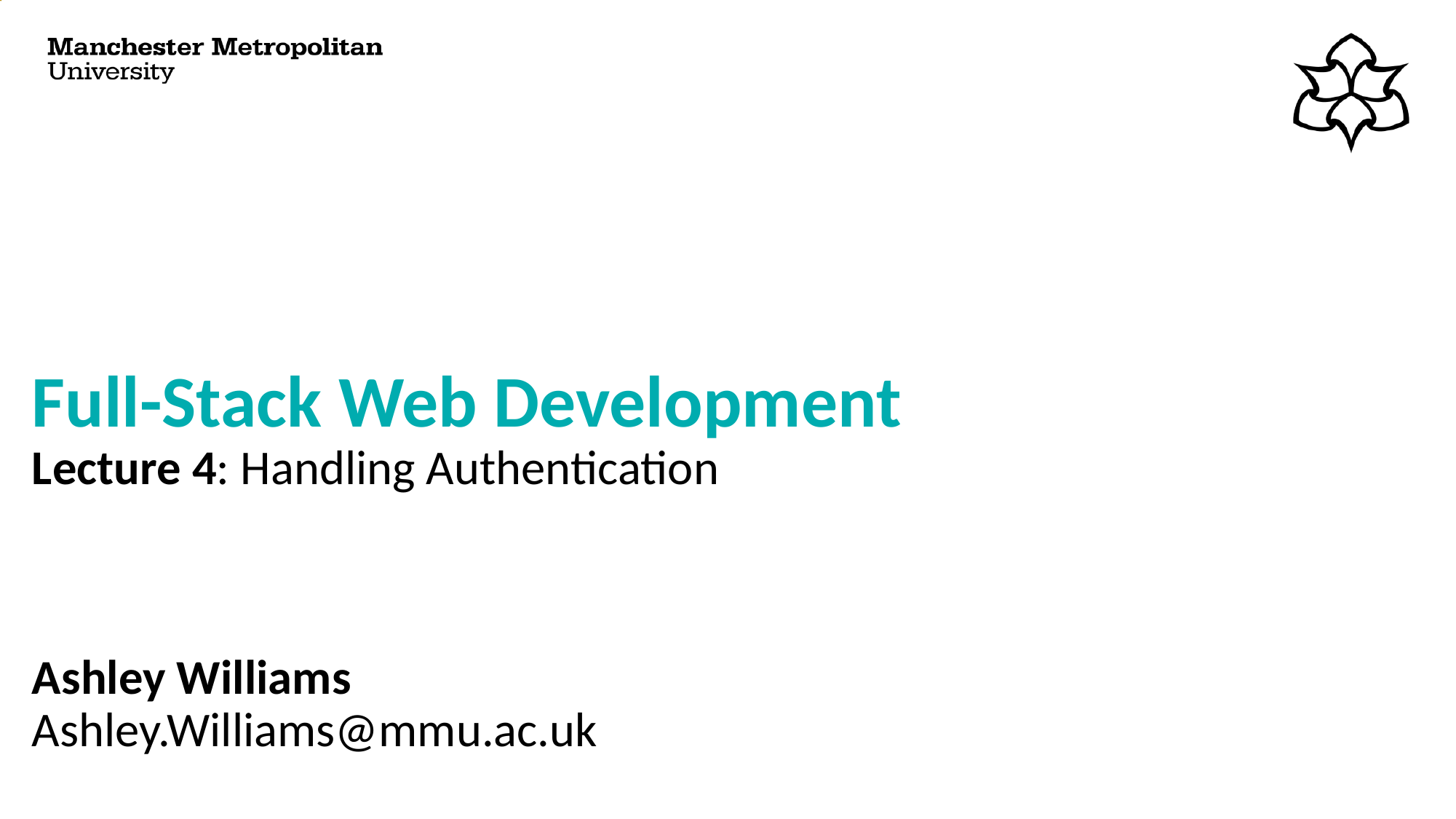

# Full-Stack Web Development Lecture 4: Handling Authentication Ashley Williams Ashley.Williams@mmu.ac.uk